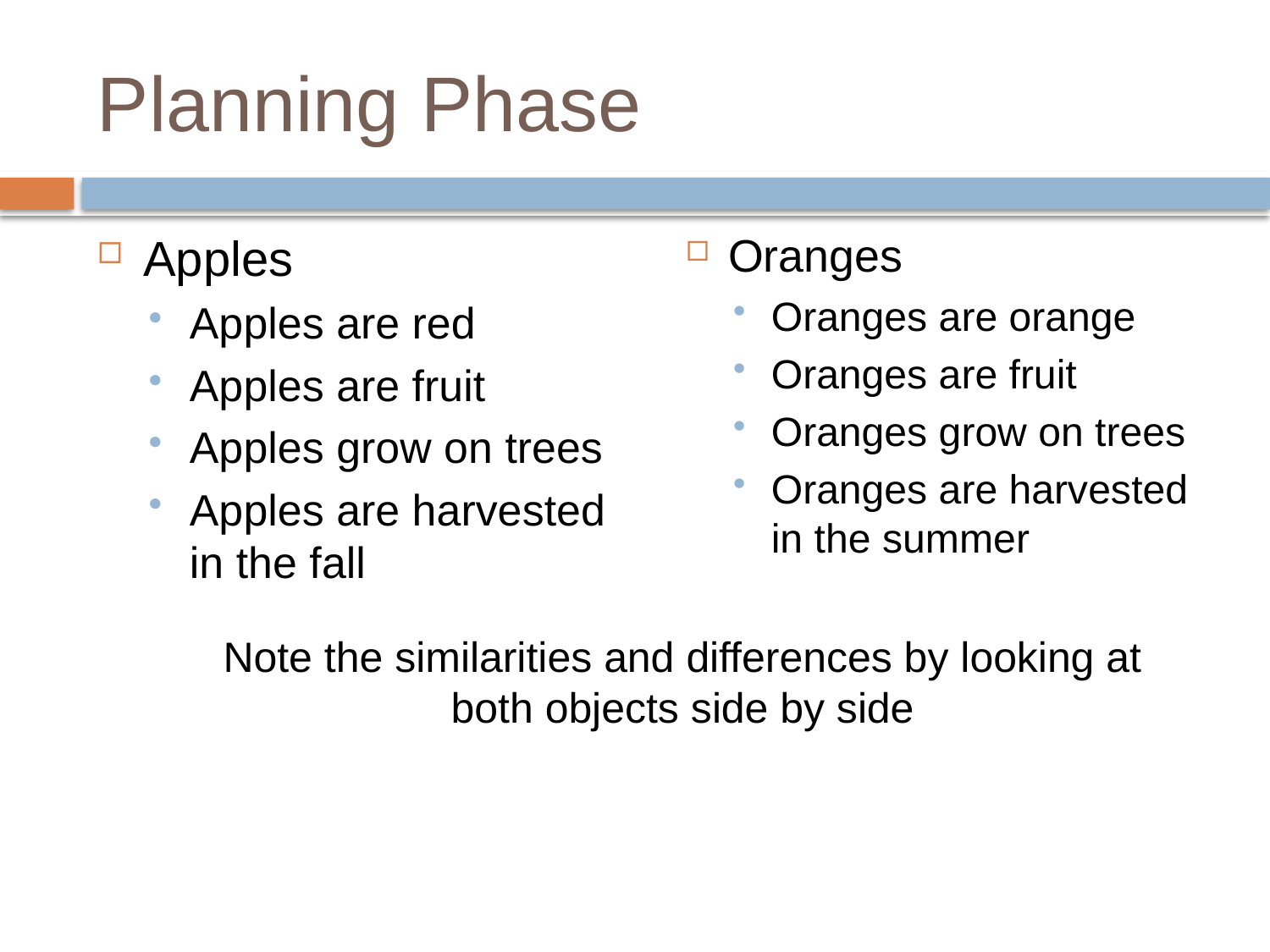

# Planning Phase
Apples
Apples are red
Apples are fruit
Apples grow on trees
Apples are harvested in the fall
Oranges
Oranges are orange
Oranges are fruit
Oranges grow on trees
Oranges are harvested in the summer
Note the similarities and differences by looking at both objects side by side